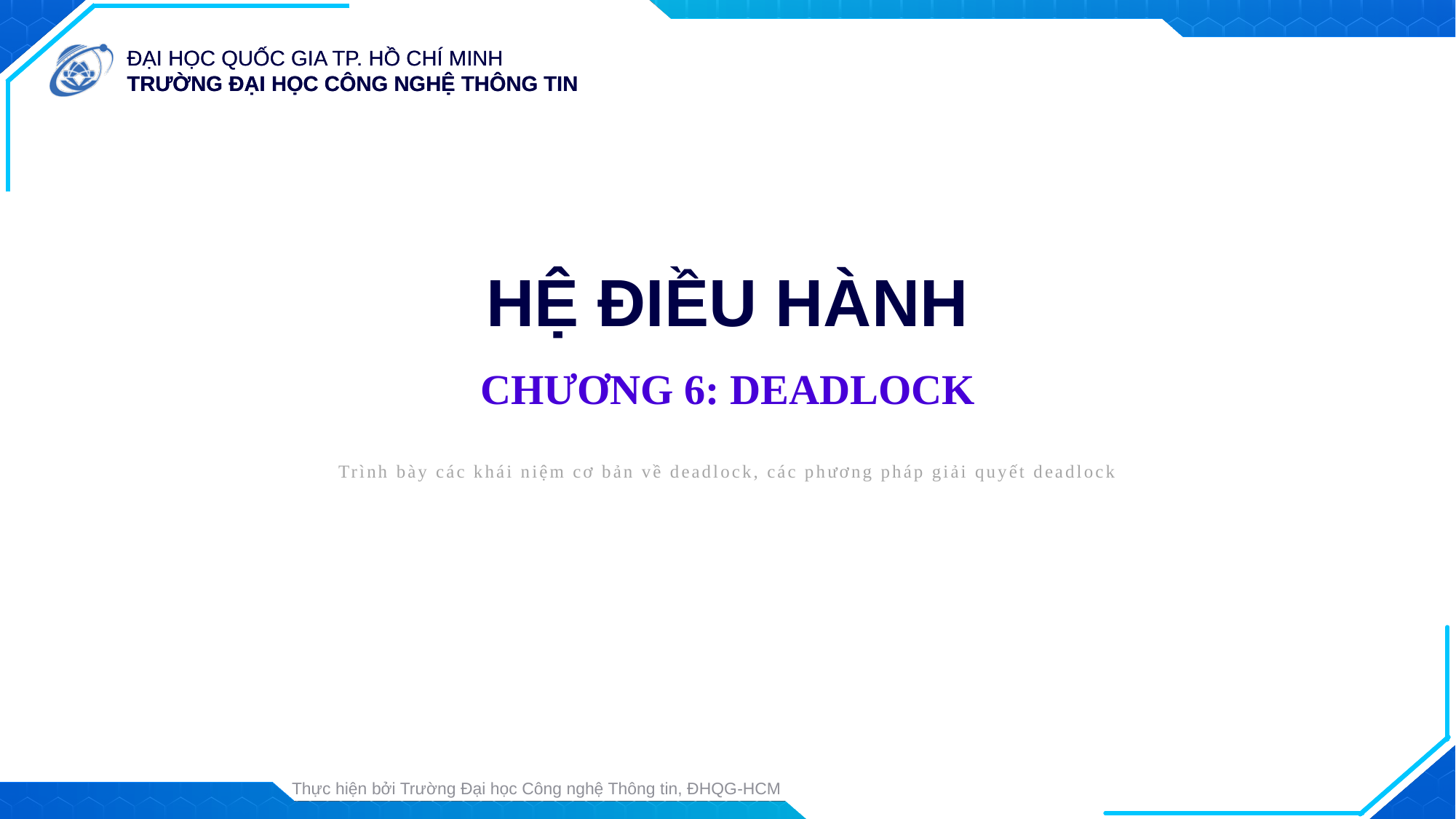

HỆ ĐIỀU HÀNH
CHƯƠNG 6: DEADLOCK
Trình bày các khái niệm cơ bản về deadlock, các phương pháp giải quyết deadlock
Trình bày: ...
Thực hiện bởi Trường Đại học Công nghệ Thông tin, ĐHQG-HCM
1